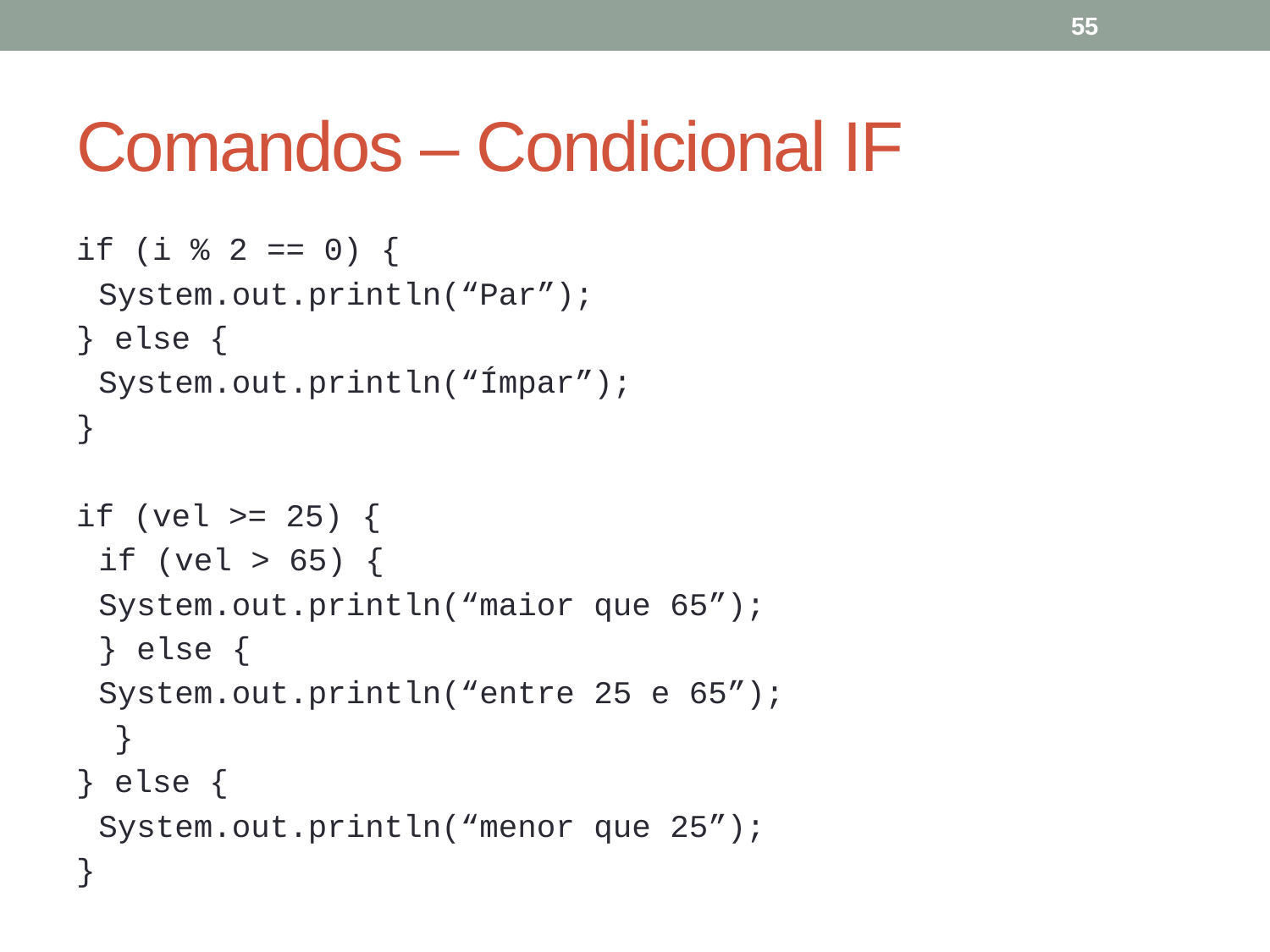

55
# Comandos – Condicional IF
if (i % 2 == 0) {
	System.out.println(“Par”);
} else {
	System.out.println(“Ímpar”);
}

if (vel >= 25) {
	if (vel > 65) {
		System.out.println(“maior que 65”);
	} else {
		System.out.println(“entre 25 e 65”);
  }
} else {
	System.out.println(“menor que 25”);
}